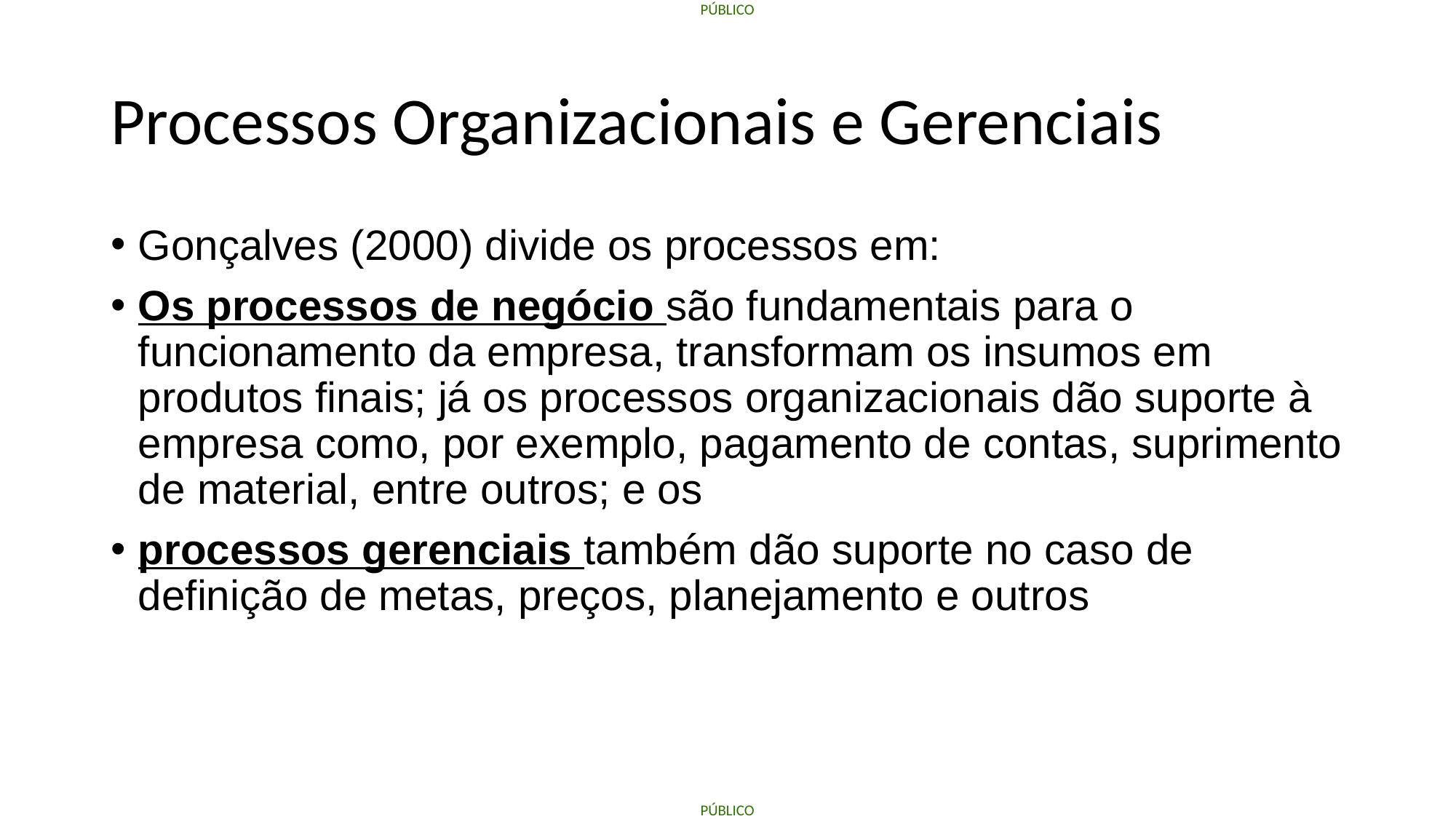

# Processos Organizacionais e Gerenciais
Gonçalves (2000) divide os processos em:
Os processos de negócio são fundamentais para o funcionamento da empresa, transformam os insumos em produtos finais; já os processos organizacionais dão suporte à empresa como, por exemplo, pagamento de contas, suprimento de material, entre outros; e os
processos gerenciais também dão suporte no caso de definição de metas, preços, planejamento e outros